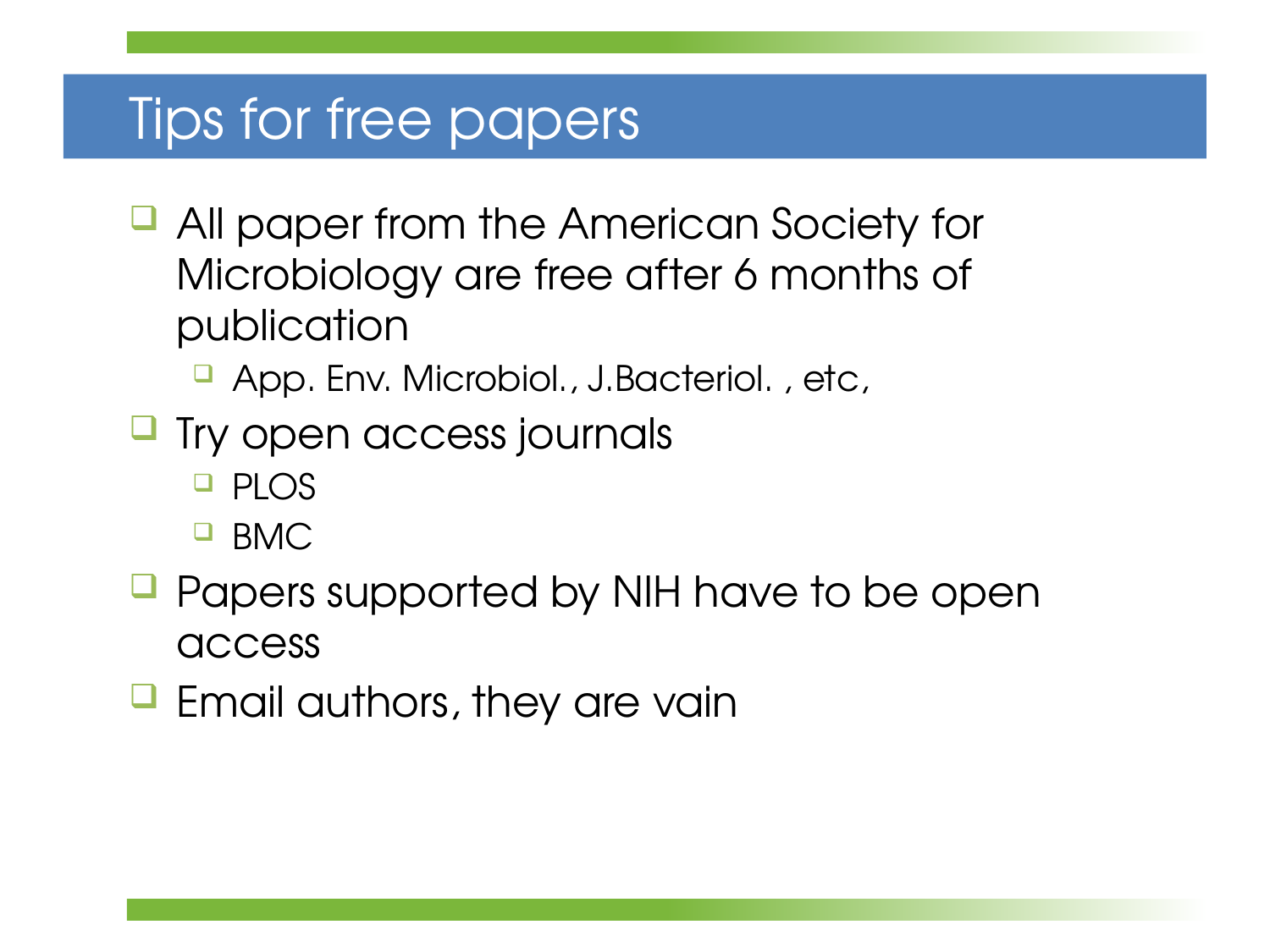

# Tips for free papers
All paper from the American Society for Microbiology are free after 6 months of publication
App. Env. Microbiol., J.Bacteriol. , etc,
Try open access journals
PLOS
BMC
Papers supported by NIH have to be open access
Email authors, they are vain